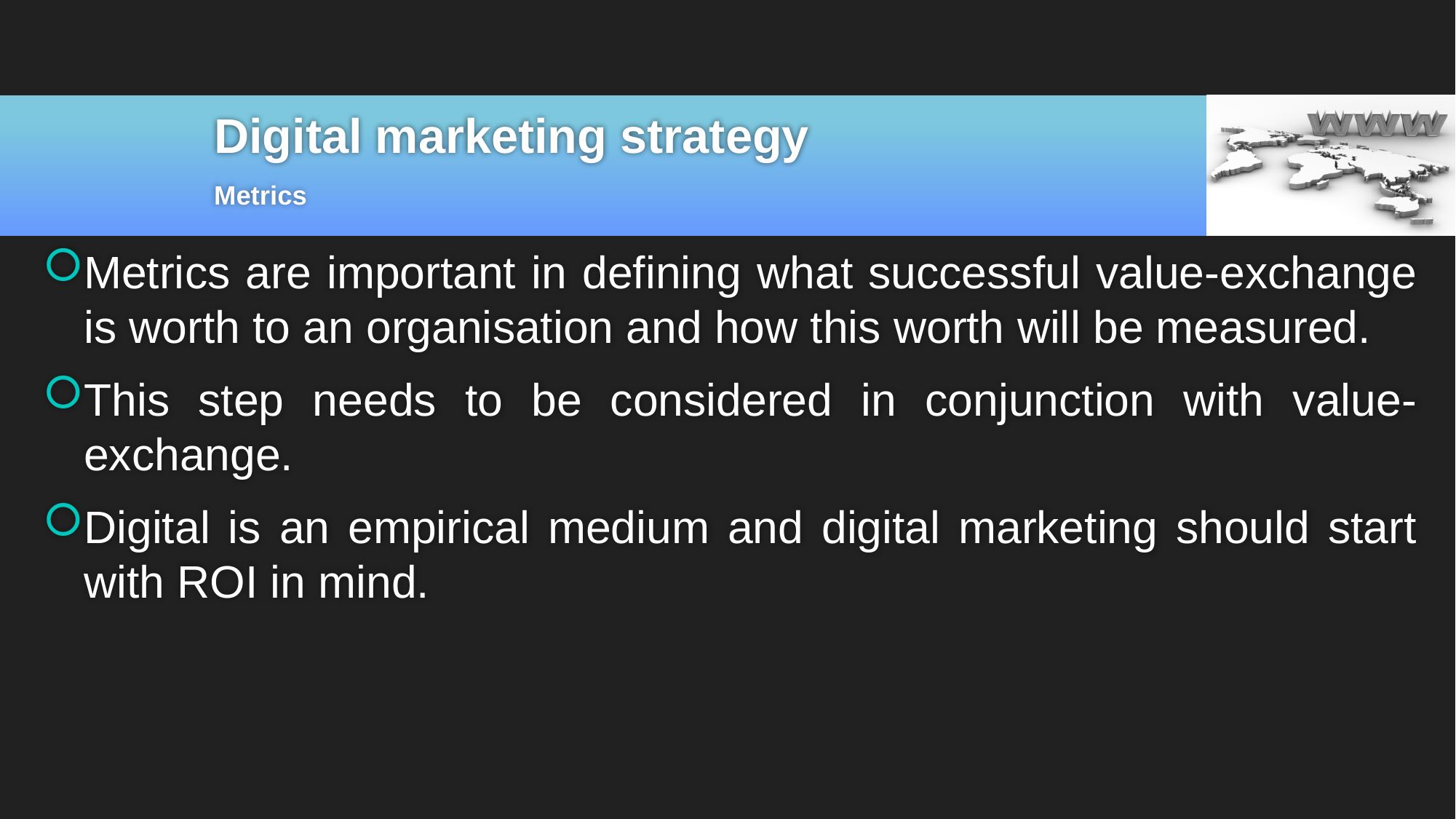

# Digital marketing strategy
Metrics
Metrics are important in defining what successful value-exchange is worth to an organisation and how this worth will be measured.
This step needs to be considered in conjunction with value-exchange.
Digital is an empirical medium and digital marketing should start with ROI in mind.